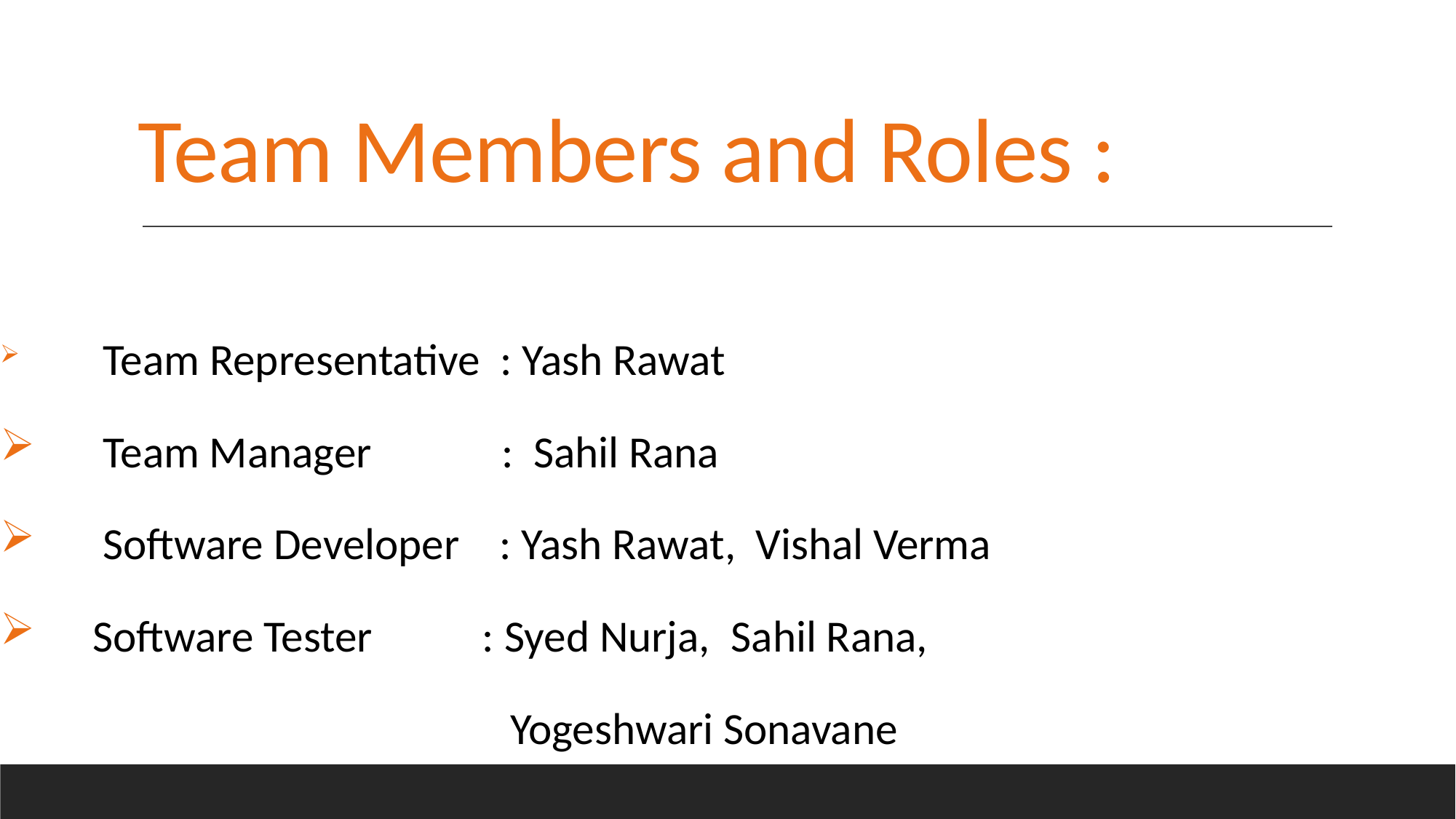

# Team Members and Roles :

               Team Representative  : Yash Rawat
       Team Manager             :  Sahil Rana
       Software Developer    : Yash Rawat,  Vishal Verma
      Software Tester           : Syed Nurja,  Sahil Rana,
                                                   Yogeshwari Sonavane